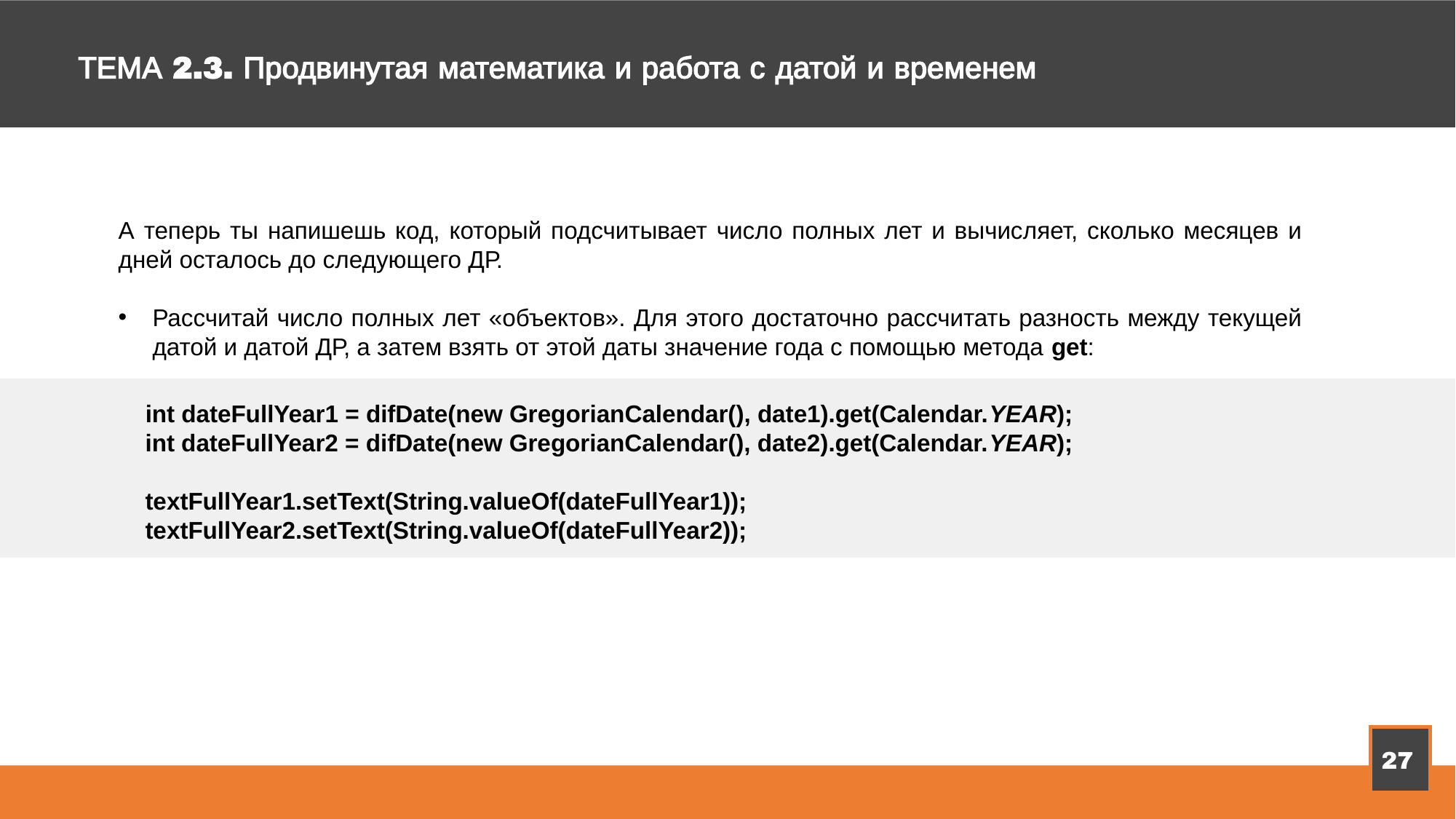

Тема 1. Инструменты разработчика
ТЕМА 2.3. Продвинутая математика и работа с датой и временем
А теперь ты напишешь код, который подсчитывает число полных лет и вычисляет, сколько месяцев и дней осталось до следующего ДР.

Рассчитай число полных лет «объектов». Для этого достаточно рассчитать разность между текущей датой и датой ДР, а затем взять от этой даты значение года с помощью метода get:

    int dateFullYear1 = difDate(new GregorianCalendar(), date1).get(Calendar.YEAR);
    int dateFullYear2 = difDate(new GregorianCalendar(), date2).get(Calendar.YEAR);
    textFullYear1.setText(String.valueOf(dateFullYear1));
    textFullYear2.setText(String.valueOf(dateFullYear2));

27